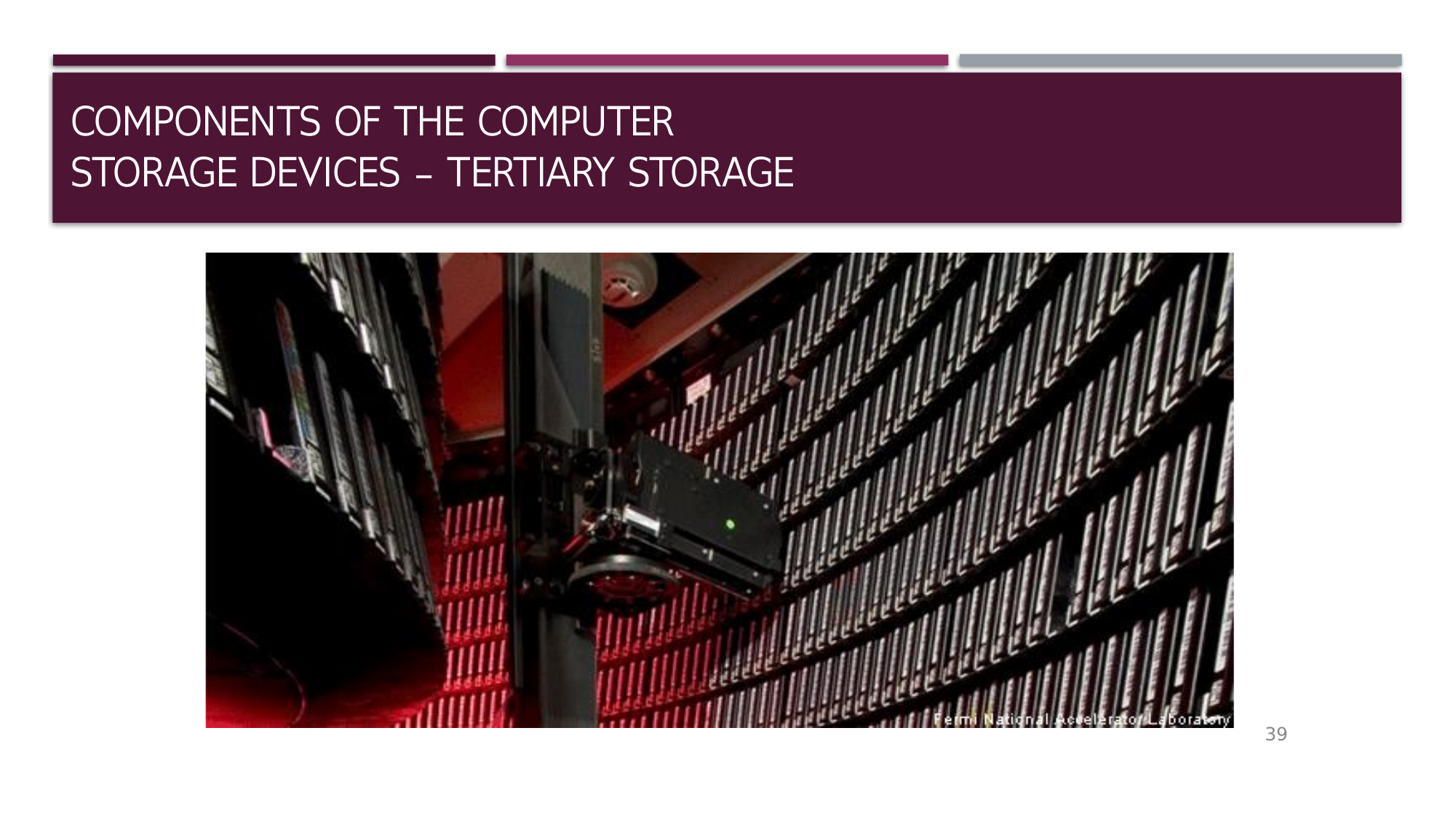

# Components of the Computer Storage Devices – Tertiary Storage

39